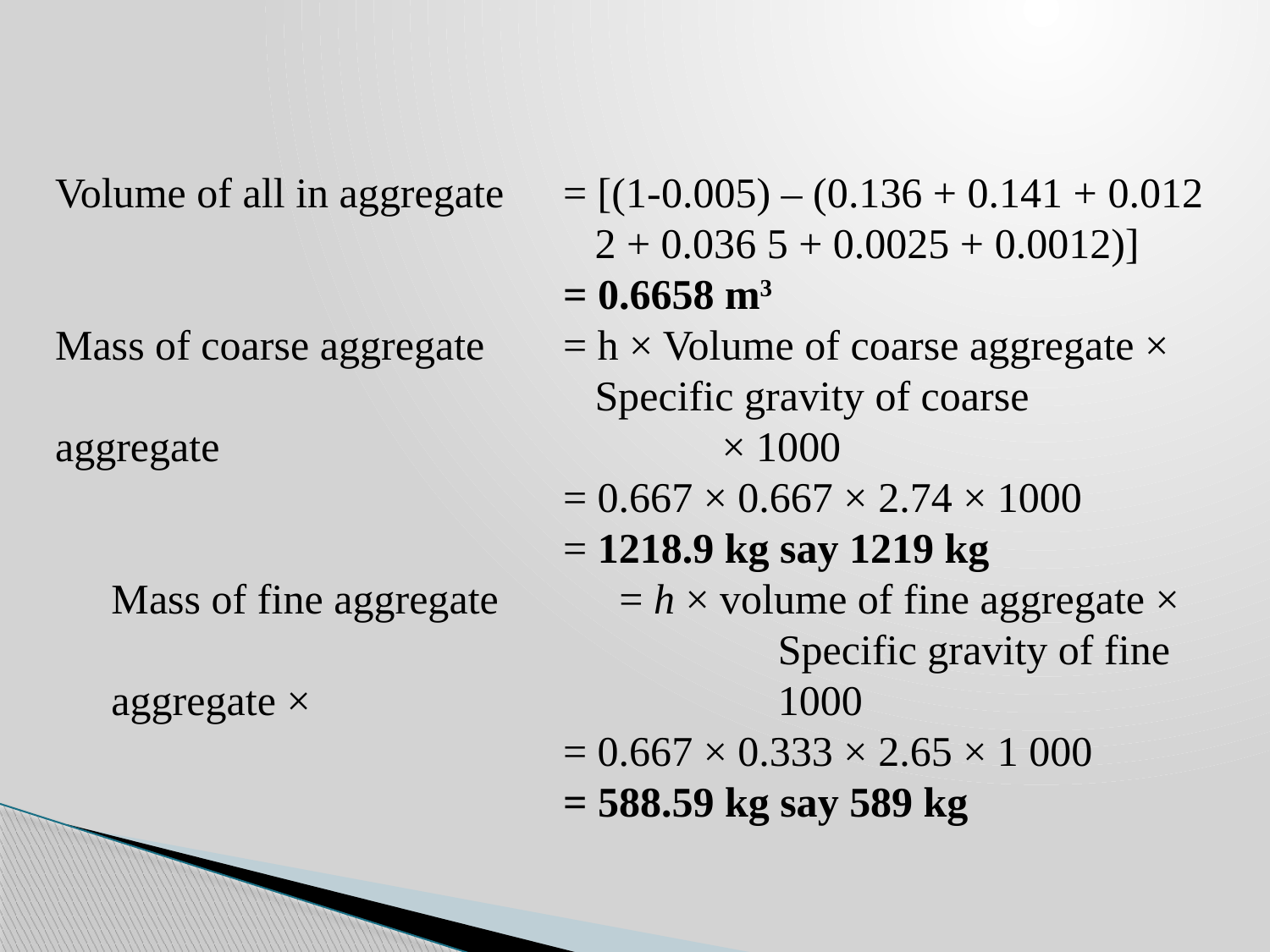

Volume of all in aggregate	= [(1-0.005) – (0.136 + 0.141 + 0.012 				   2 + 0.036 5 + 0.0025 + 0.0012)]
				= 0.6658 m3
Mass of coarse aggregate	= h × Volume of coarse aggregate × 					   Specific gravity of coarse aggregate 				   × 1000
				= 0.667 × 0.667 × 2.74 × 1000
				= 1218.9 kg say 1219 kg
Mass of fine aggregate	= h × volume of fine aggregate × 					   Specific gravity of fine aggregate × 				   1000
				= 0.667 × 0.333 × 2.65 × 1 000
				= 588.59 kg say 589 kg